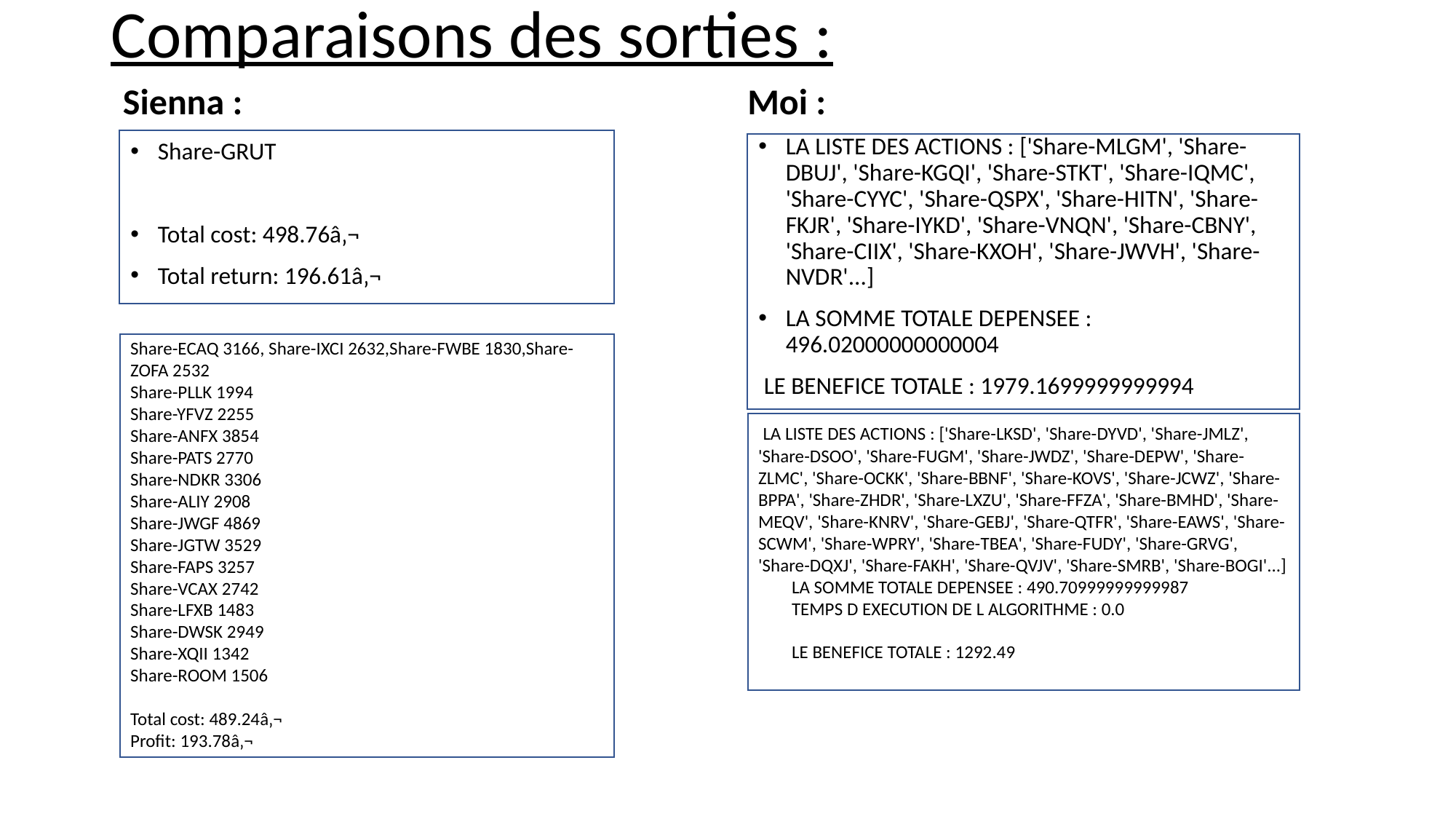

# Comparaisons des sorties :
Moi :
Sienna :
LA LISTE DES ACTIONS : ['Share-MLGM', 'Share-DBUJ', 'Share-KGQI', 'Share-STKT', 'Share-IQMC', 'Share-CYYC', 'Share-QSPX', 'Share-HITN', 'Share-FKJR', 'Share-IYKD', 'Share-VNQN', 'Share-CBNY', 'Share-CIIX', 'Share-KXOH', 'Share-JWVH', 'Share-NVDR'...]
LA SOMME TOTALE DEPENSEE : 496.02000000000004
 LE BENEFICE TOTALE : 1979.1699999999994

Share-GRUT

Total cost: 498.76â‚¬
Total return: 196.61â‚¬

Share-ECAQ 3166, Share-IXCI 2632,Share-FWBE 1830,Share-ZOFA 2532
Share-PLLK 1994
Share-YFVZ 2255
Share-ANFX 3854
Share-PATS 2770
Share-NDKR 3306
Share-ALIY 2908
Share-JWGF 4869
Share-JGTW 3529
Share-FAPS 3257
Share-VCAX 2742
Share-LFXB 1483
Share-DWSK 2949
Share-XQII 1342
Share-ROOM 1506

Total cost: 489.24â‚¬
Profit: 193.78â‚¬

 LA LISTE DES ACTIONS : ['Share-LKSD', 'Share-DYVD', 'Share-JMLZ', 'Share-DSOO', 'Share-FUGM', 'Share-JWDZ', 'Share-DEPW', 'Share-ZLMC', 'Share-OCKK', 'Share-BBNF', 'Share-KOVS', 'Share-JCWZ', 'Share-BPPA', 'Share-ZHDR', 'Share-LXZU', 'Share-FFZA', 'Share-BMHD', 'Share-MEQV', 'Share-KNRV', 'Share-GEBJ', 'Share-QTFR', 'Share-EAWS', 'Share-SCWM', 'Share-WPRY', 'Share-TBEA', 'Share-FUDY', 'Share-GRVG', 'Share-DQXJ', 'Share-FAKH', 'Share-QVJV', 'Share-SMRB', 'Share-BOGI'...]
        LA SOMME TOTALE DEPENSEE : 490.70999999999987
        TEMPS D EXECUTION DE L ALGORITHME : 0.0

        LE BENEFICE TOTALE : 1292.49